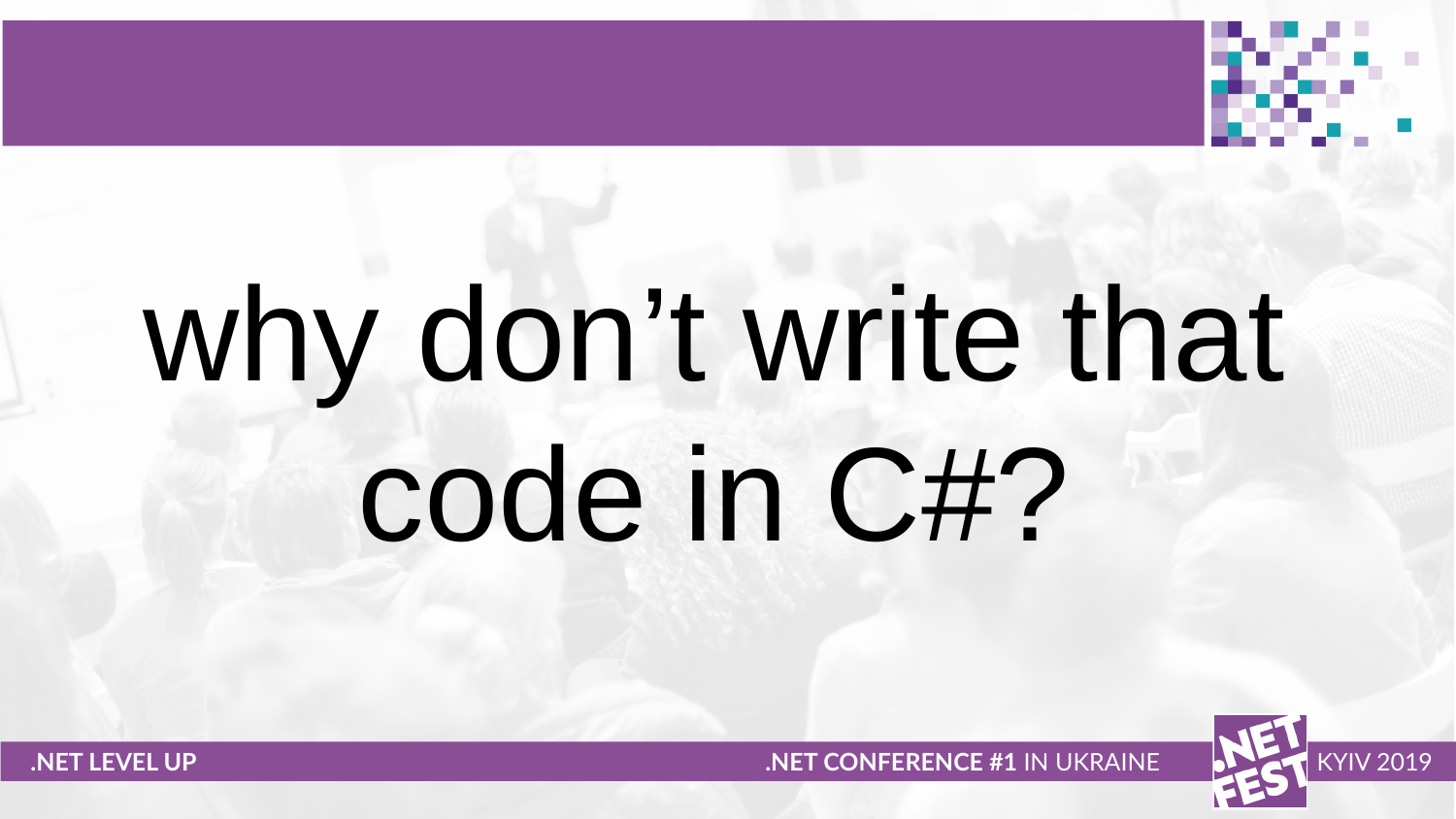

# why don’t write that code in C#?